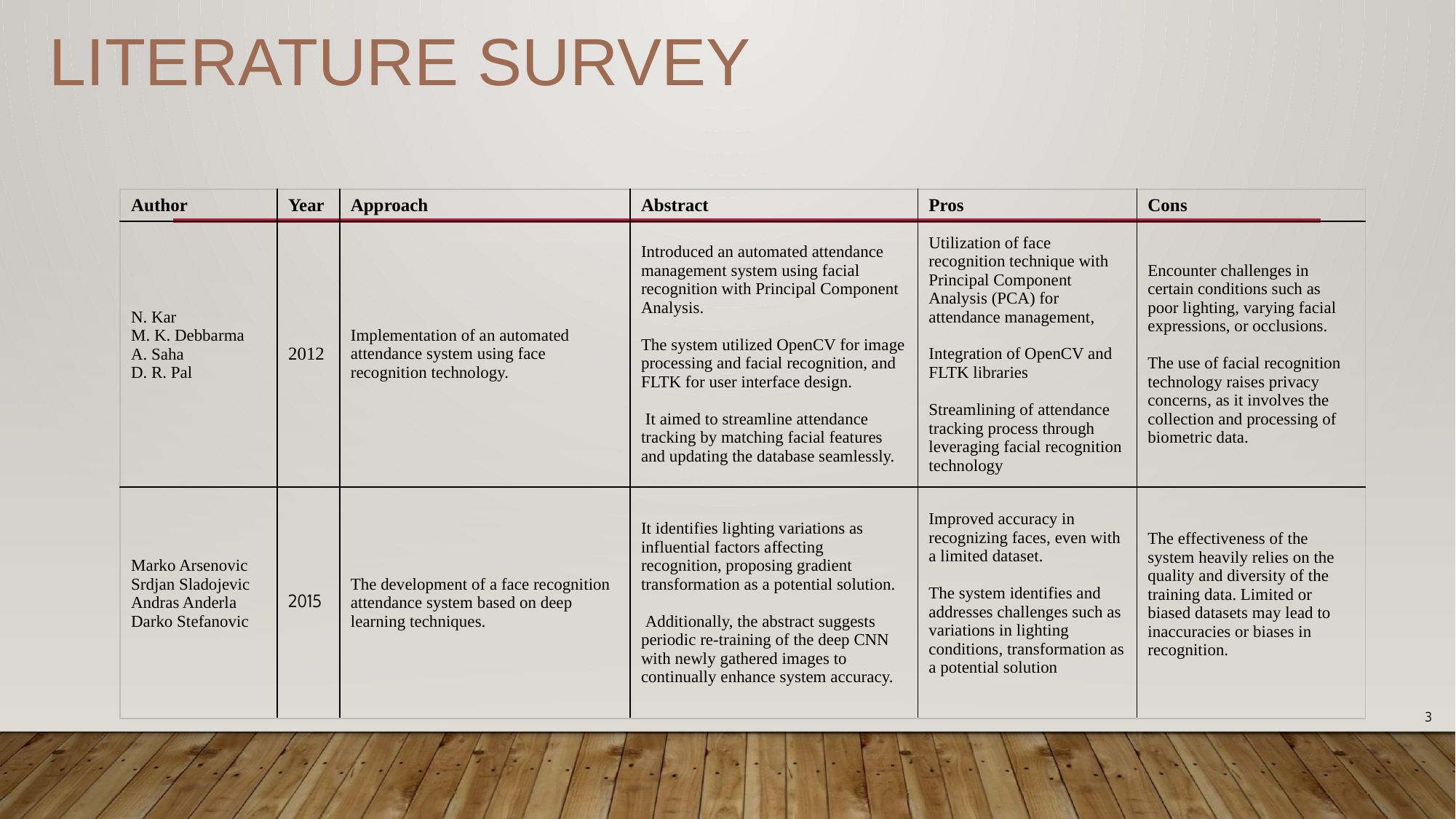

Literature Survey
| Author | Year | Approach | Abstract | Pros | Cons |
| --- | --- | --- | --- | --- | --- |
| N. Kar M. K. Debbarma A. Saha D. R. Pal | 2012 | Implementation of an automated attendance system using face recognition technology. | Introduced an automated attendance management system using facial recognition with Principal Component Analysis. The system utilized OpenCV for image processing and facial recognition, and FLTK for user interface design. It aimed to streamline attendance tracking by matching facial features and updating the database seamlessly. | Utilization of face recognition technique with Principal Component Analysis (PCA) for attendance management, Integration of OpenCV and FLTK libraries Streamlining of attendance tracking process through leveraging facial recognition technology | Encounter challenges in certain conditions such as poor lighting, varying facial expressions, or occlusions. The use of facial recognition technology raises privacy concerns, as it involves the collection and processing of biometric data. |
| Marko Arsenovic Srdjan Sladojevic Andras Anderla Darko Stefanovic | 2015 | The development of a face recognition attendance system based on deep learning techniques. | It identifies lighting variations as influential factors affecting recognition, proposing gradient transformation as a potential solution. Additionally, the abstract suggests periodic re-training of the deep CNN with newly gathered images to continually enhance system accuracy. | Improved accuracy in recognizing faces, even with a limited dataset. The system identifies and addresses challenges such as variations in lighting conditions, transformation as a potential solution | The effectiveness of the system heavily relies on the quality and diversity of the training data. Limited or biased datasets may lead to inaccuracies or biases in recognition. |
3